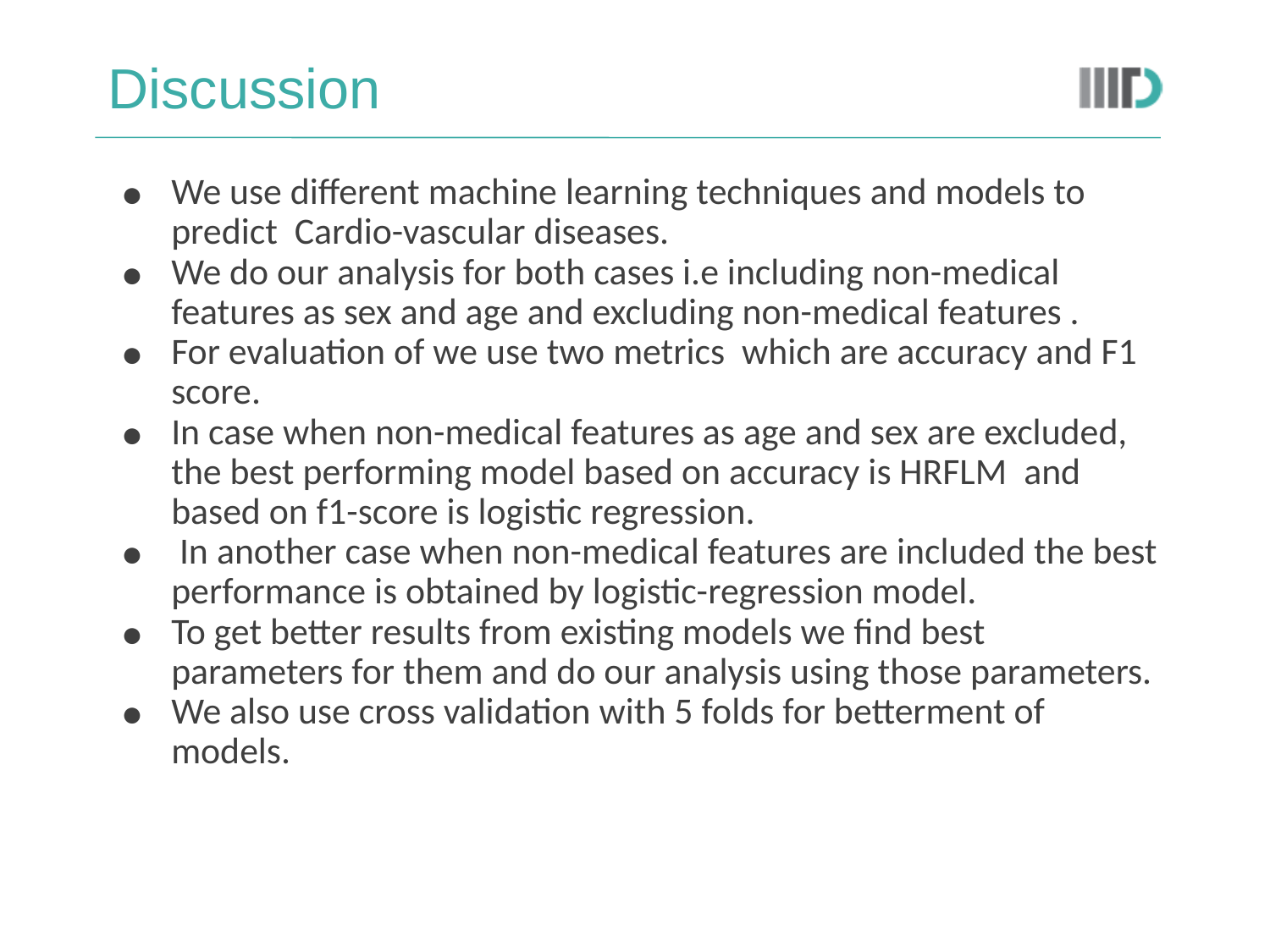

Discussion
We use different machine learning techniques and models to predict  Cardio-vascular diseases.
We do our analysis for both cases i.e including non-medical features as sex and age and excluding non-medical features .
For evaluation of we use two metrics  which are accuracy and F1 score.
In case when non-medical features as age and sex are excluded, the best performing model based on accuracy is HRFLM  and based on f1-score is logistic regression.
 In another case when non-medical features are included the best performance is obtained by logistic-regression model.
To get better results from existing models we find best parameters for them and do our analysis using those parameters.
We also use cross validation with 5 folds for betterment of models.